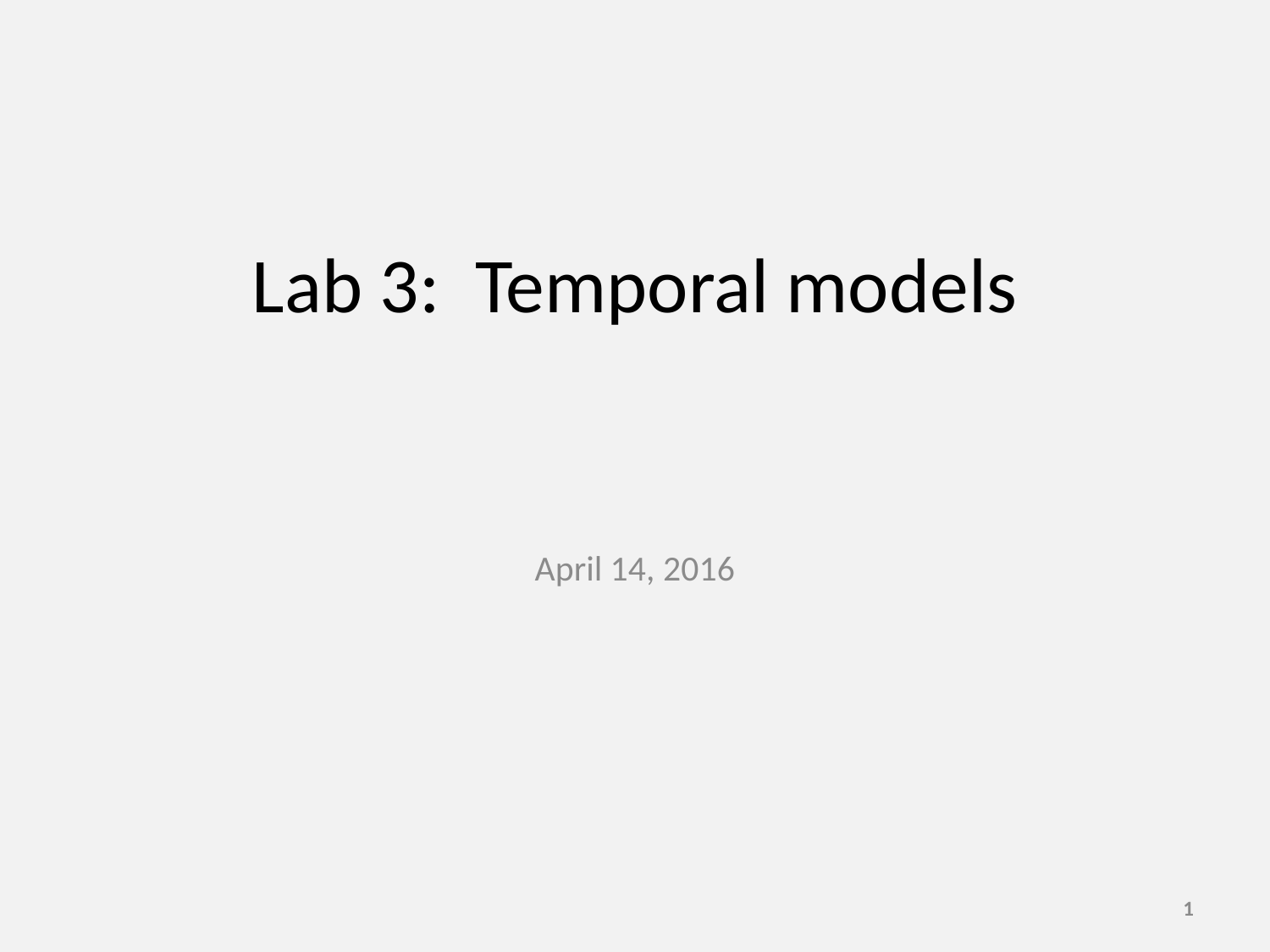

# Lab 3:  Temporal models
April 14, 2016
1